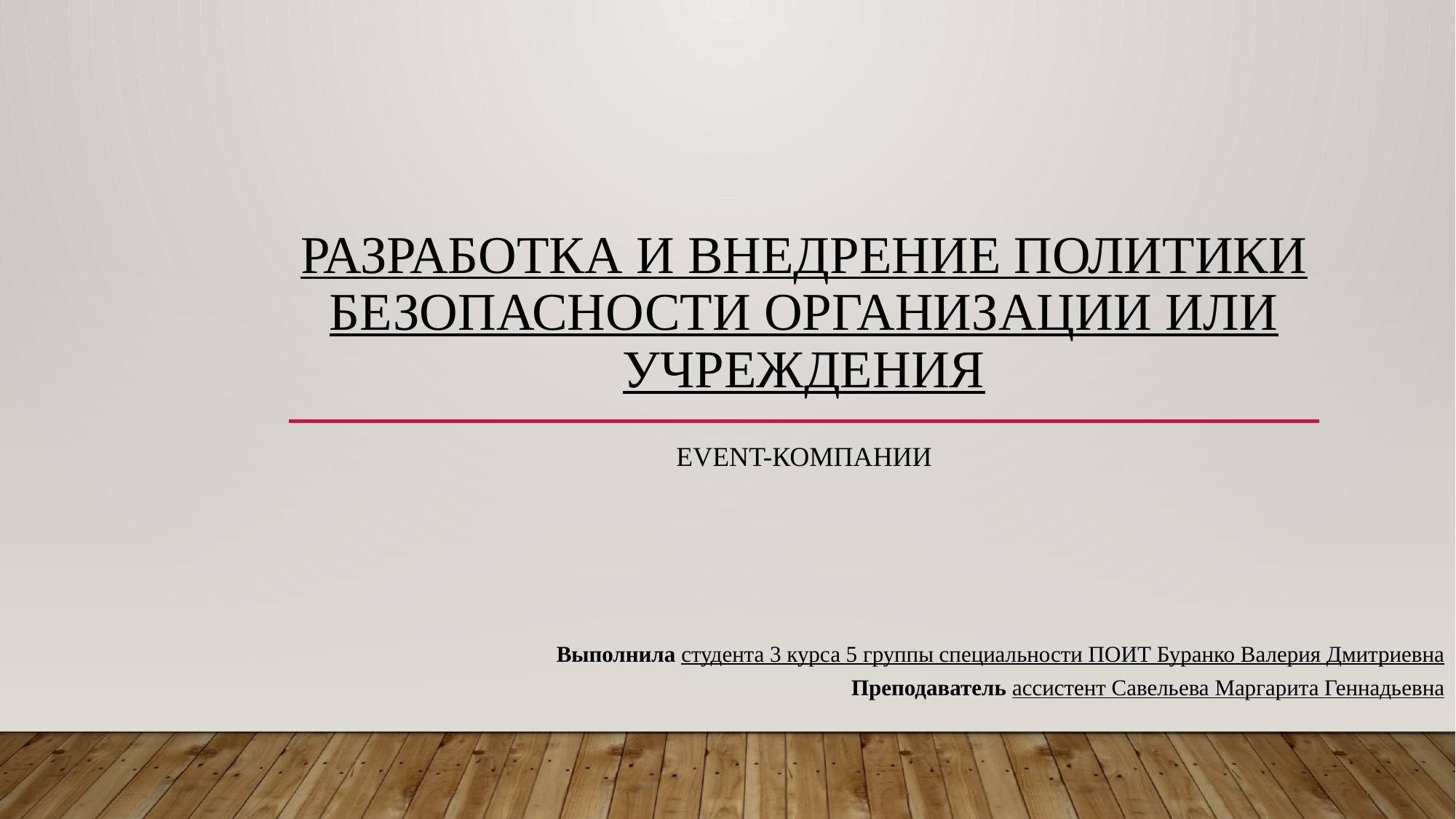

# РАЗРАБОТКА И ВНЕДРЕНИЕ ПОЛИТИКИ БЕЗОПАСНОСТИ ОРГАНИЗАЦИИ ИЛИ УЧРЕЖДЕНИЯ
Event-компании
Выполнила студента 3 курса 5 группы специальности ПОИТ Буранко Валерия Дмитриевна
Преподаватель ассистент Савельева Маргарита Геннадьевна